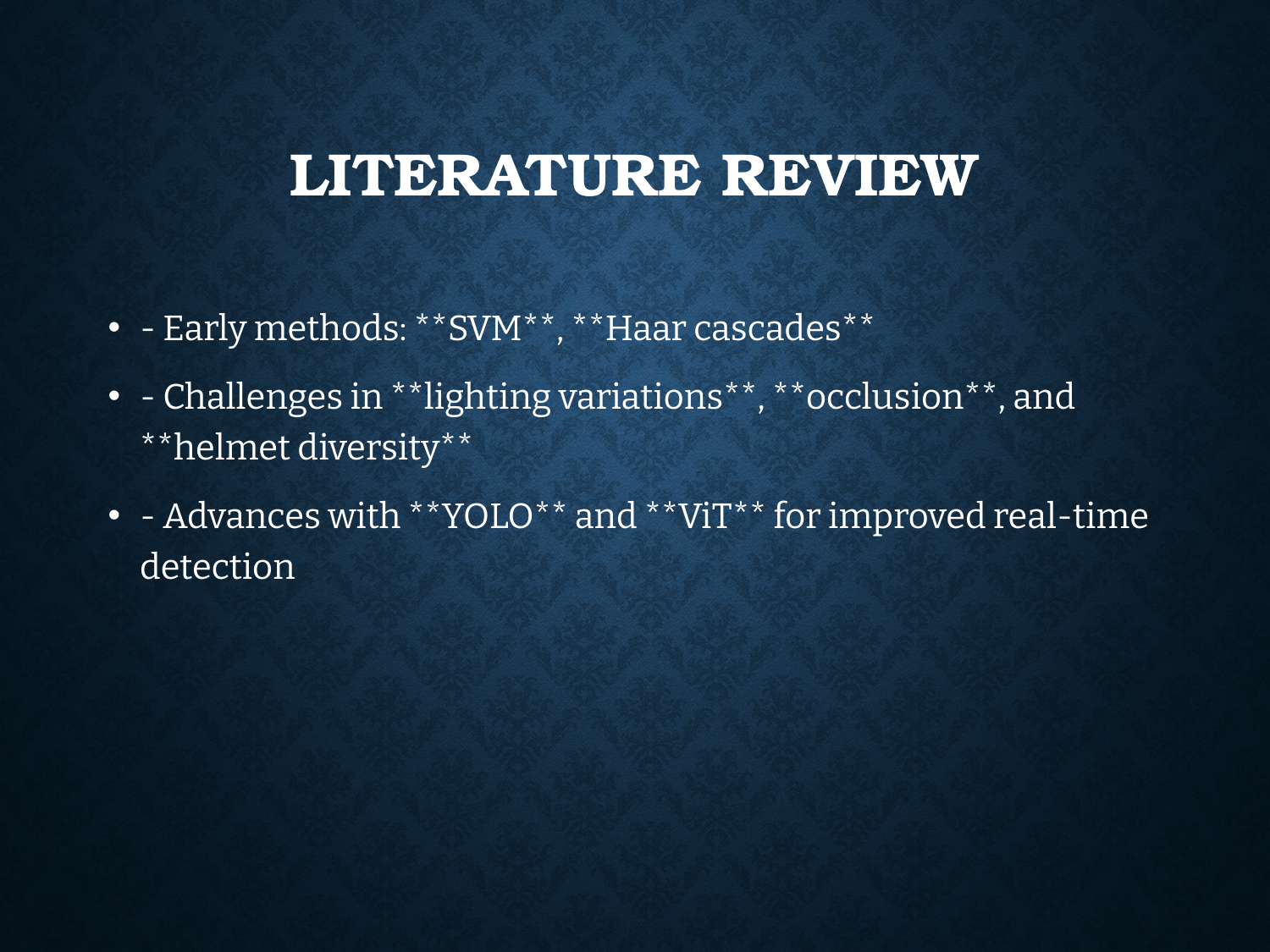

# Literature Review
- Early methods: **SVM**, **Haar cascades**
- Challenges in **lighting variations**, **occlusion**, and **helmet diversity**
- Advances with **YOLO** and **ViT** for improved real-time detection